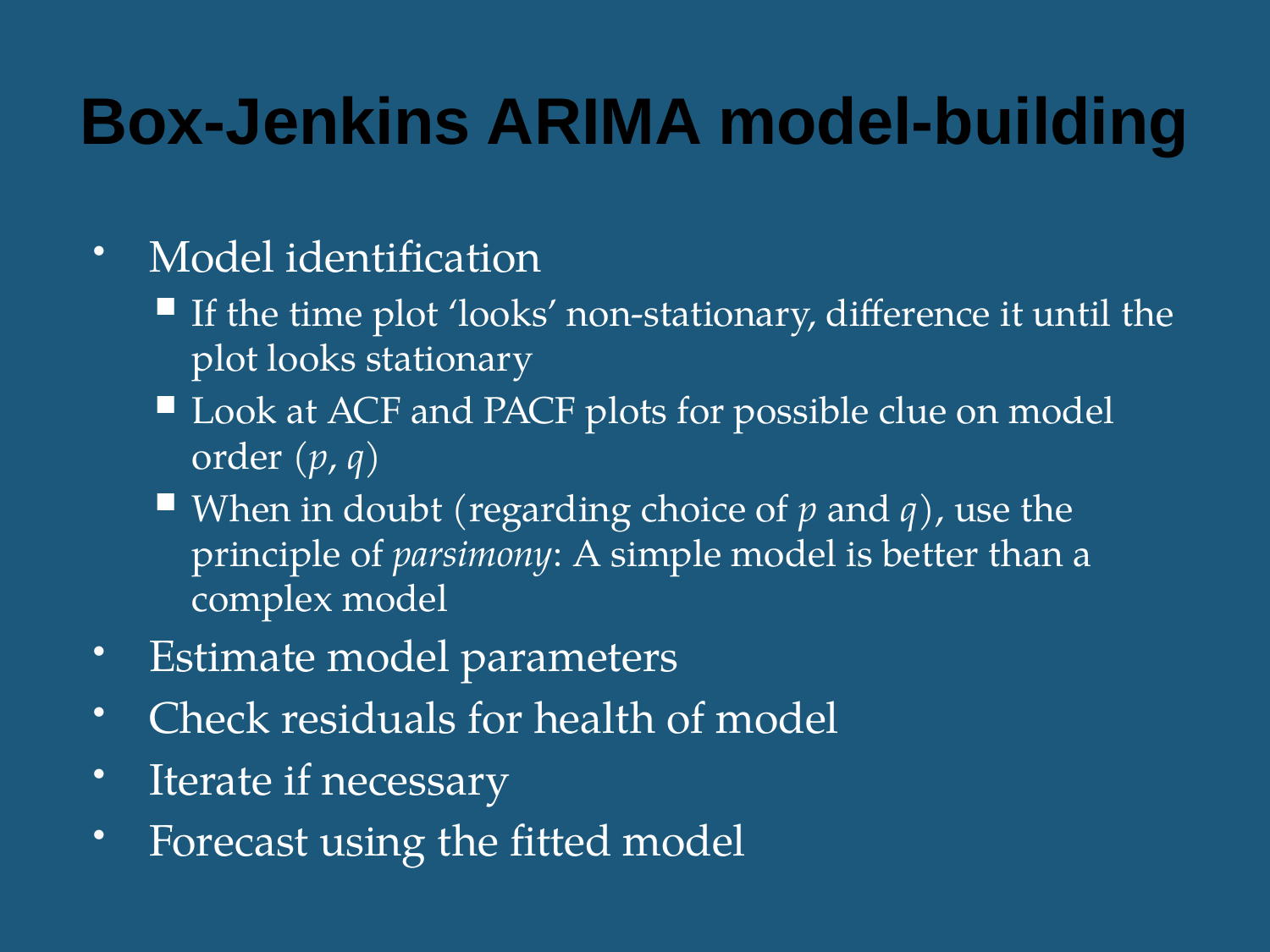

# Box-Jenkins ARIMA model-building
Model identification
If the time plot ‘looks’ non-stationary, difference it until the plot looks stationary
Look at ACF and PACF plots for possible clue on model order (p, q)
When in doubt (regarding choice of p and q), use the principle of parsimony: A simple model is better than a complex model
Estimate model parameters
Check residuals for health of model
Iterate if necessary
Forecast using the fitted model